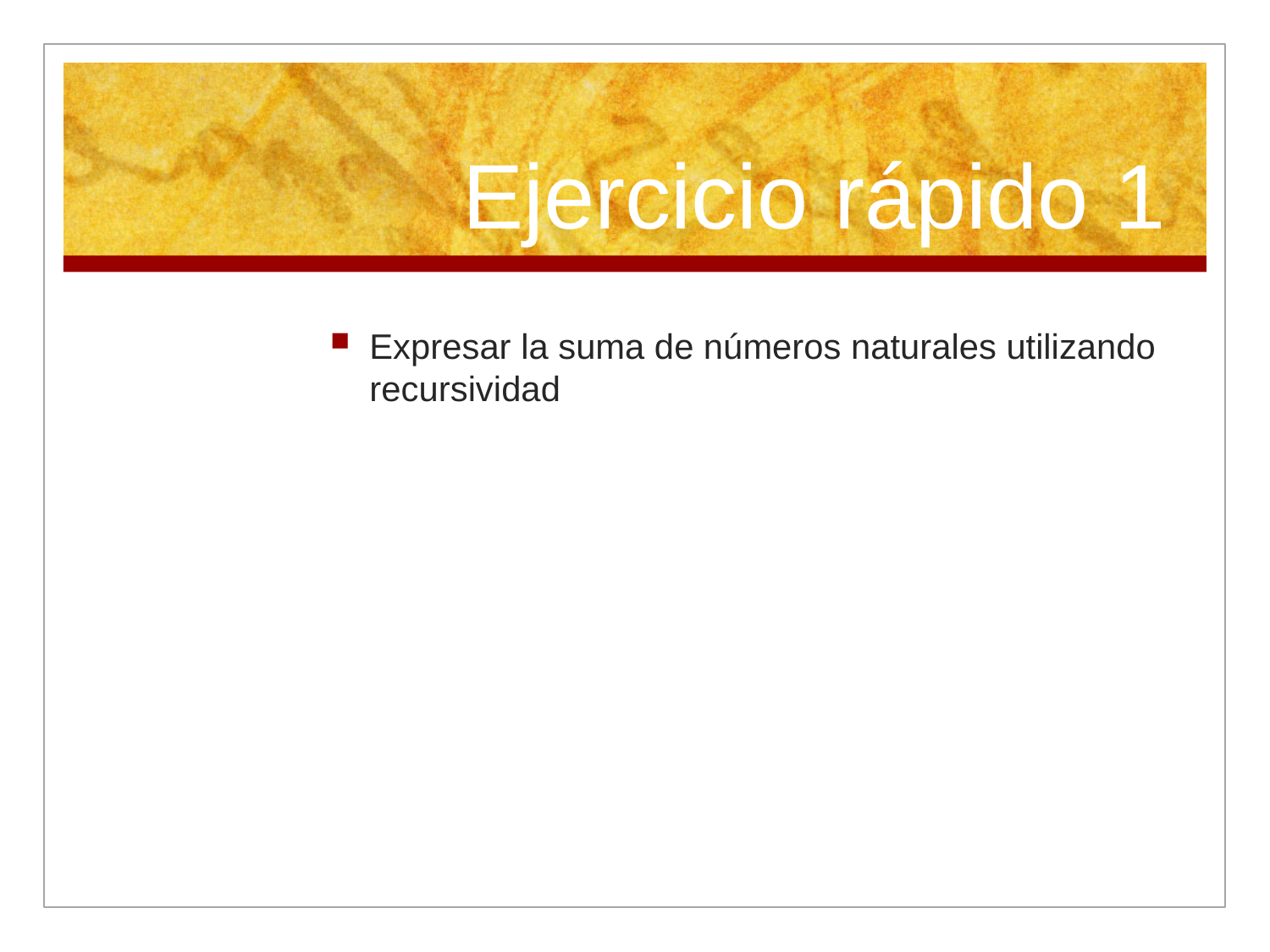

# Ejercicio rápido 1
Expresar la suma de números naturales utilizando recursividad